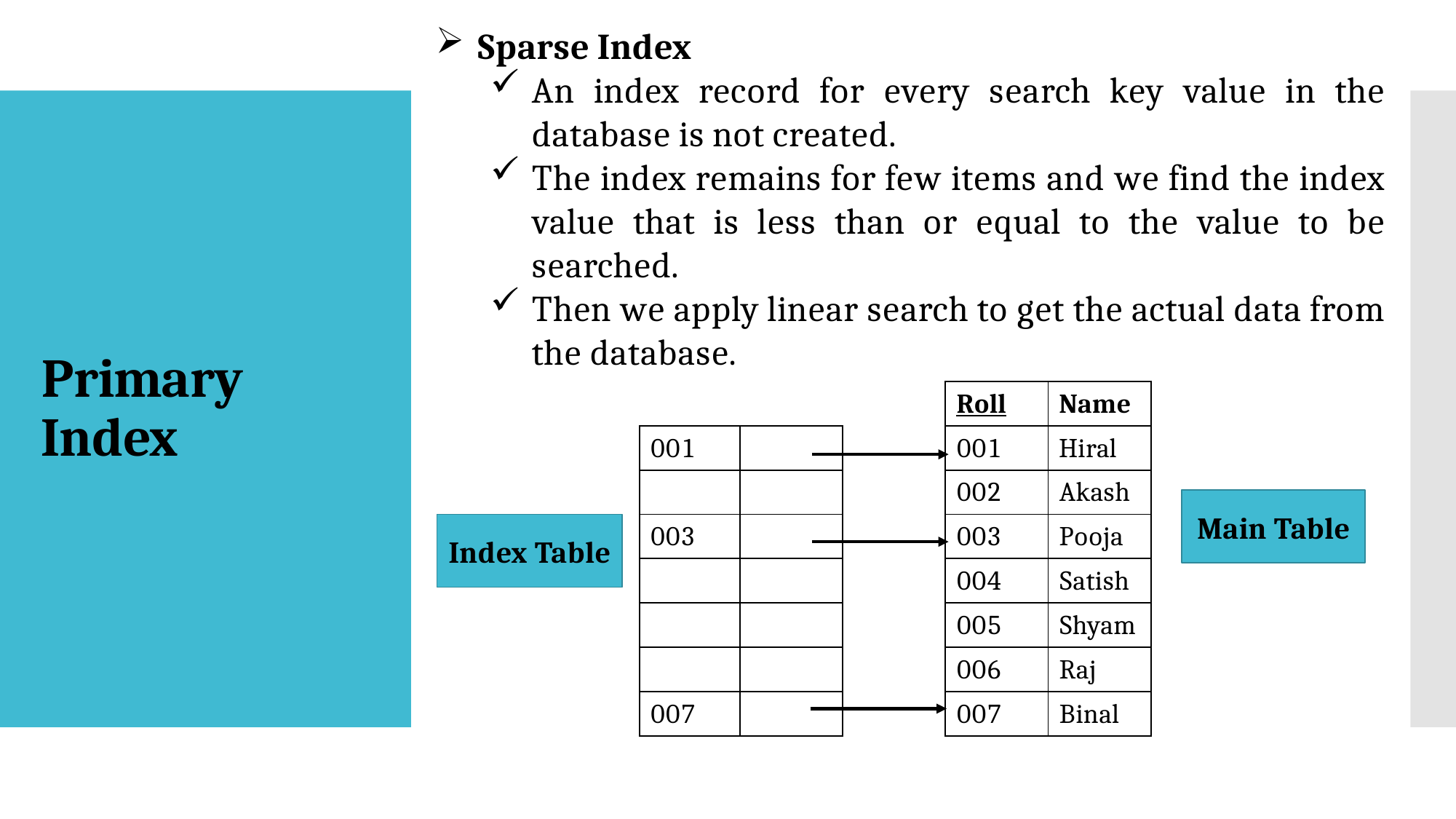

Sparse Index
An index record for every search key value in the database is not created.
The index remains for few items and we find the index value that is less than or equal to the value to be searched.
Then we apply linear search to get the actual data from the database.
# Primary Index
|  |  |  | Roll | Name |
| --- | --- | --- | --- | --- |
| 001 |  |  | 001 | Hiral |
|  |  |  | 002 | Akash |
| 003 |  |  | 003 | Pooja |
|  |  |  | 004 | Satish |
|  |  |  | 005 | Shyam |
|  |  |  | 006 | Raj |
| 007 |  |  | 007 | Binal |
Main Table
Index Table